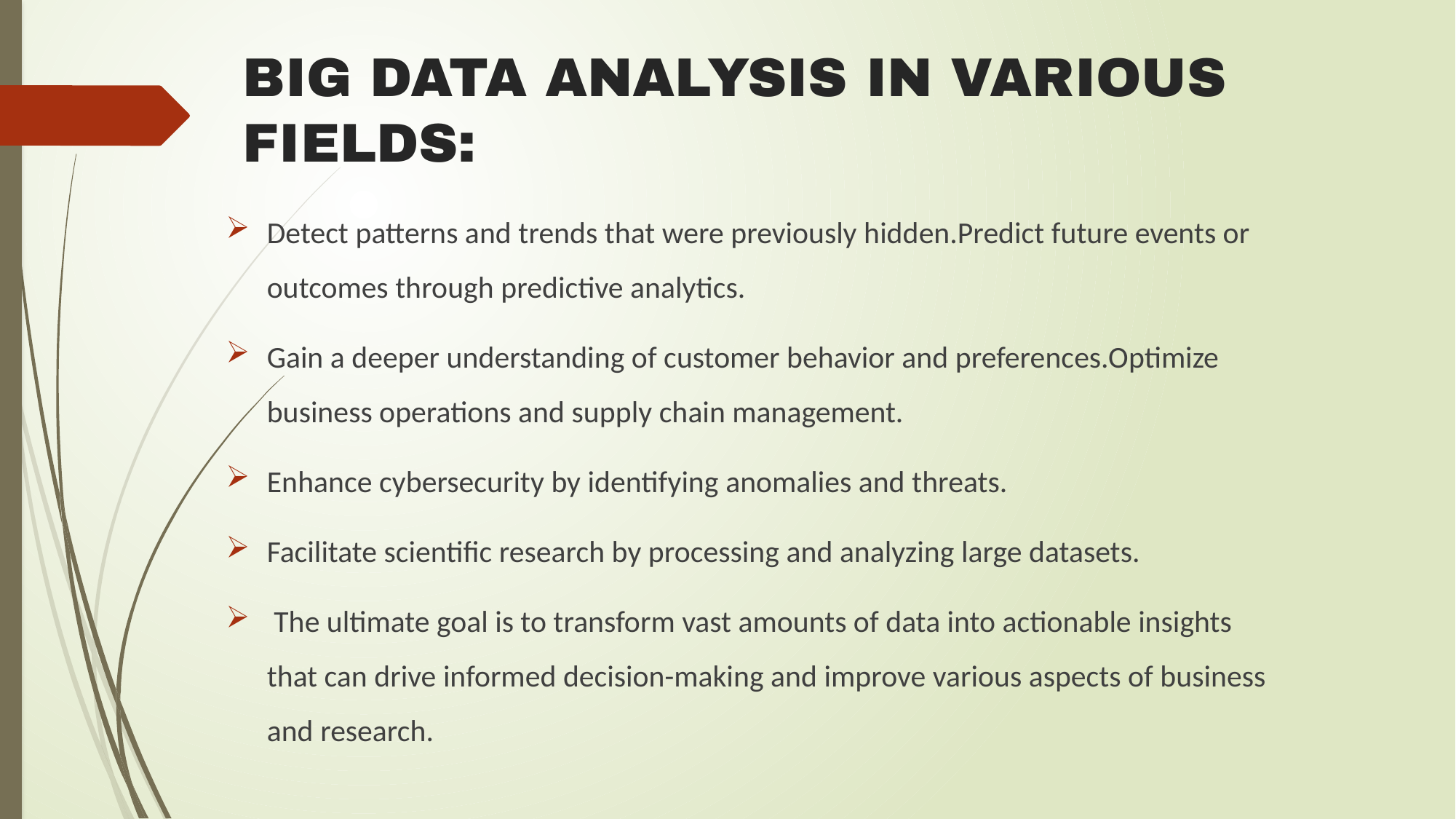

# BIG DATA ANALYSIS IN VARIOUS FIELDS:
Detect patterns and trends that were previously hidden.Predict future events or outcomes through predictive analytics.
Gain a deeper understanding of customer behavior and preferences.Optimize business operations and supply chain management.
Enhance cybersecurity by identifying anomalies and threats.
Facilitate scientific research by processing and analyzing large datasets.
 The ultimate goal is to transform vast amounts of data into actionable insights that can drive informed decision-making and improve various aspects of business and research.